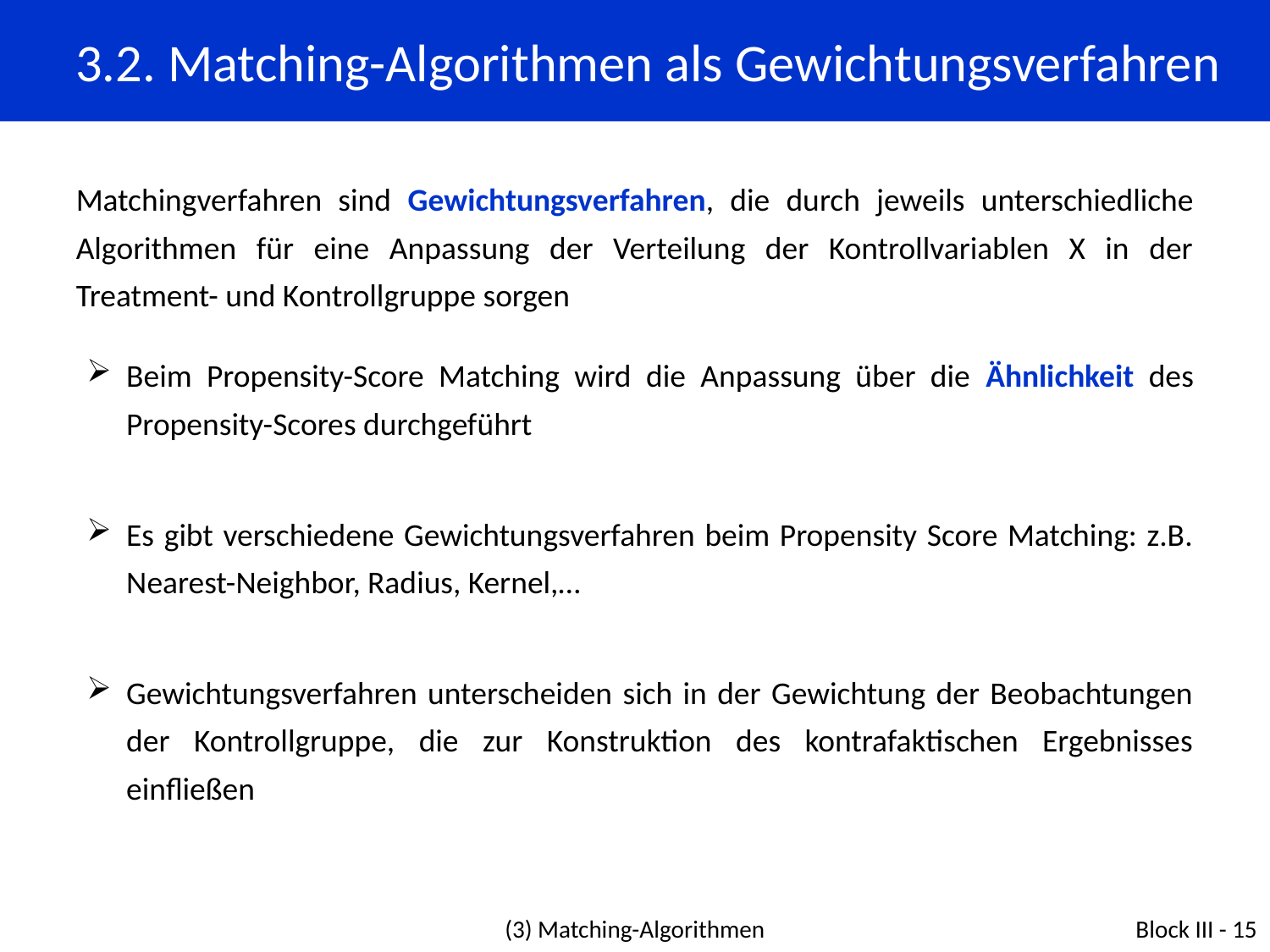

3.2. Matching-Algorithmen als Gewichtungsverfahren
Matchingverfahren sind Gewichtungsverfahren, die durch jeweils unterschiedliche Algorithmen für eine Anpassung der Verteilung der Kontrollvariablen X in der Treatment- und Kontrollgruppe sorgen
Beim Propensity-Score Matching wird die Anpassung über die Ähnlichkeit des Propensity-Scores durchgeführt

Es gibt verschiedene Gewichtungsverfahren beim Propensity Score Matching: z.B. Nearest-Neighbor, Radius, Kernel,…

Gewichtungsverfahren unterscheiden sich in der Gewichtung der Beobachtungen der Kontrollgruppe, die zur Konstruktion des kontrafaktischen Ergebnisses einfließen

(3) Matching-Algorithmen
Block III - 15